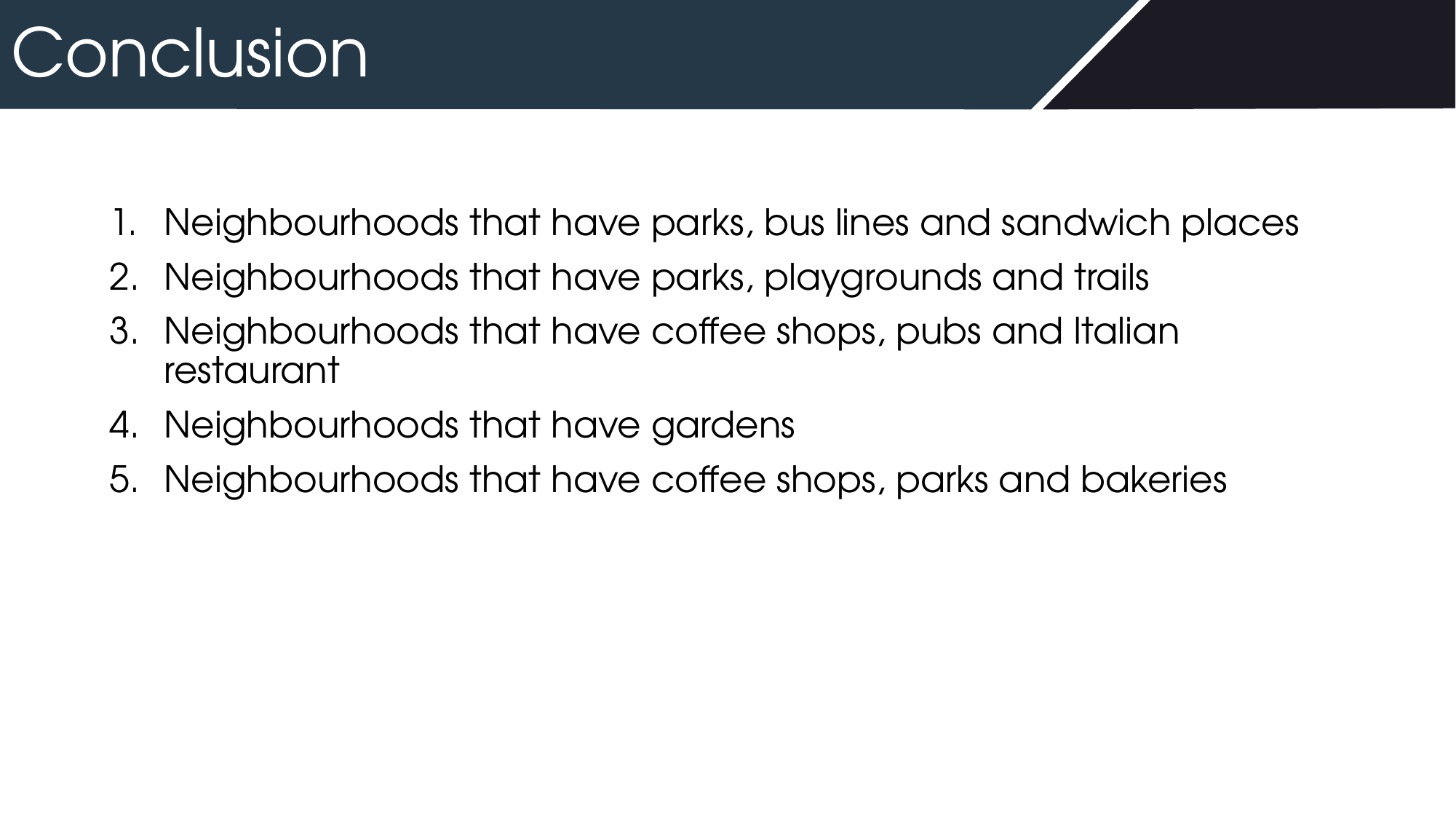

# Conclusion
Neighbourhoods that have parks, bus lines and sandwich places
Neighbourhoods that have parks, playgrounds and trails
Neighbourhoods that have coffee shops, pubs and Italian restaurant
Neighbourhoods that have gardens
Neighbourhoods that have coffee shops, parks and bakeries